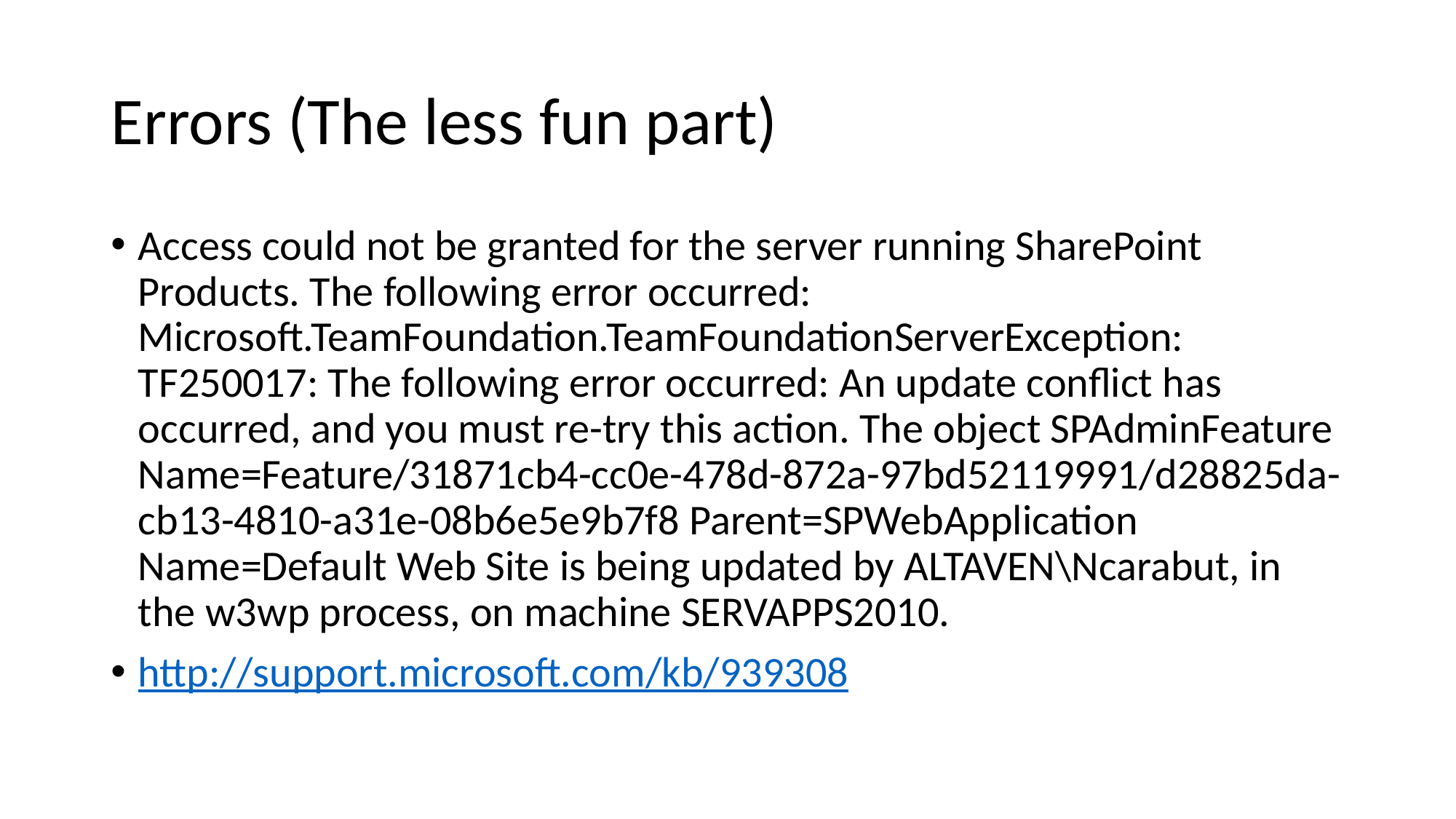

# Errors (The less fun part)
Access could not be granted for the server running SharePoint Products. The following error occurred: Microsoft.TeamFoundation.TeamFoundationServerException: TF250017: The following error occurred: An update conflict has occurred, and you must re-try this action. The object SPAdminFeature Name=Feature/31871cb4-cc0e-478d-872a-97bd52119991/d28825da-cb13-4810-a31e-08b6e5e9b7f8 Parent=SPWebApplication Name=Default Web Site is being updated by ALTAVEN\Ncarabut, in the w3wp process, on machine SERVAPPS2010.
http://support.microsoft.com/kb/939308